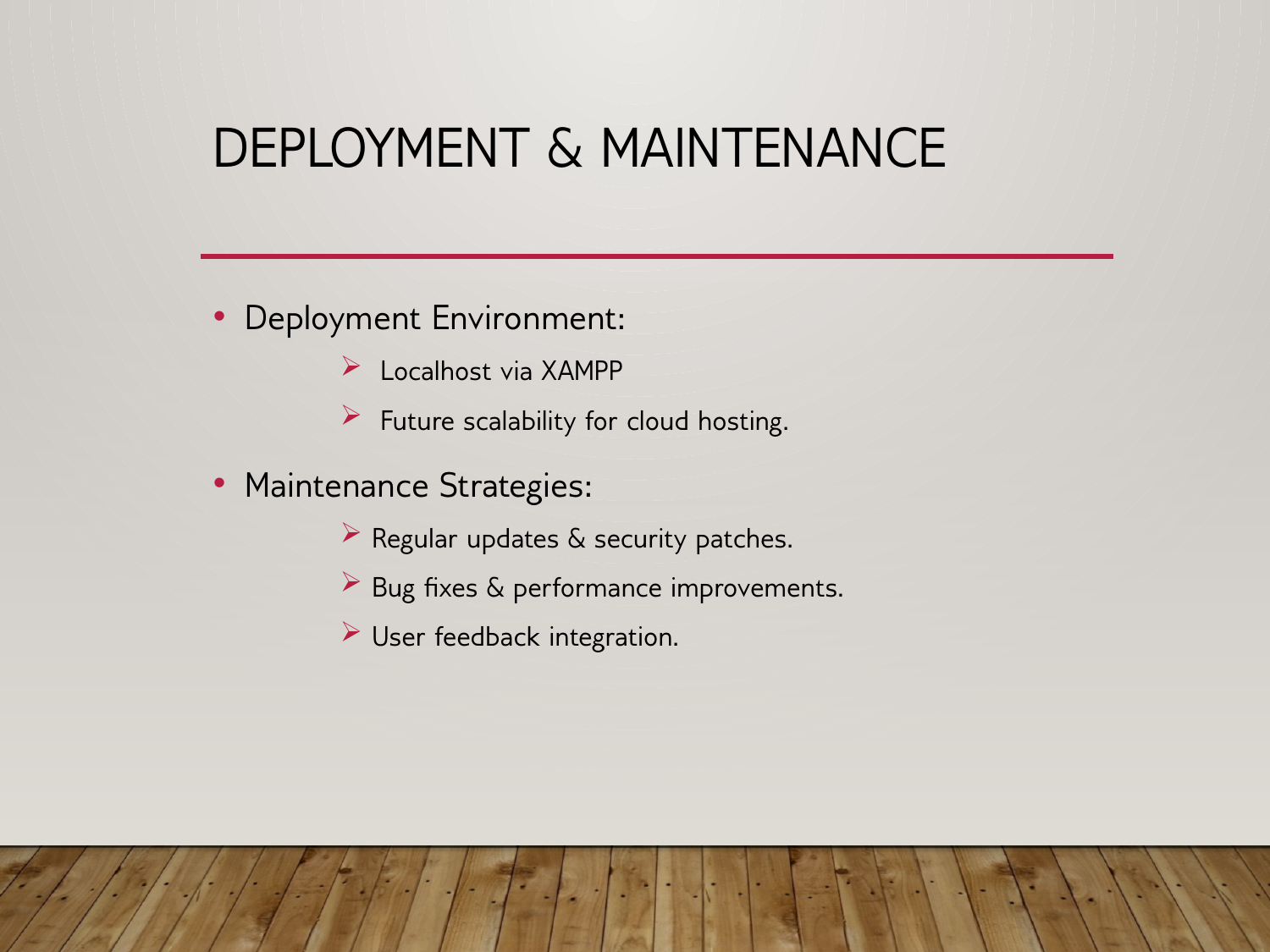

# Deployment & Maintenance
Deployment Environment:
 Localhost via XAMPP
 Future scalability for cloud hosting.
Maintenance Strategies:
Regular updates & security patches.
Bug fixes & performance improvements.
User feedback integration.